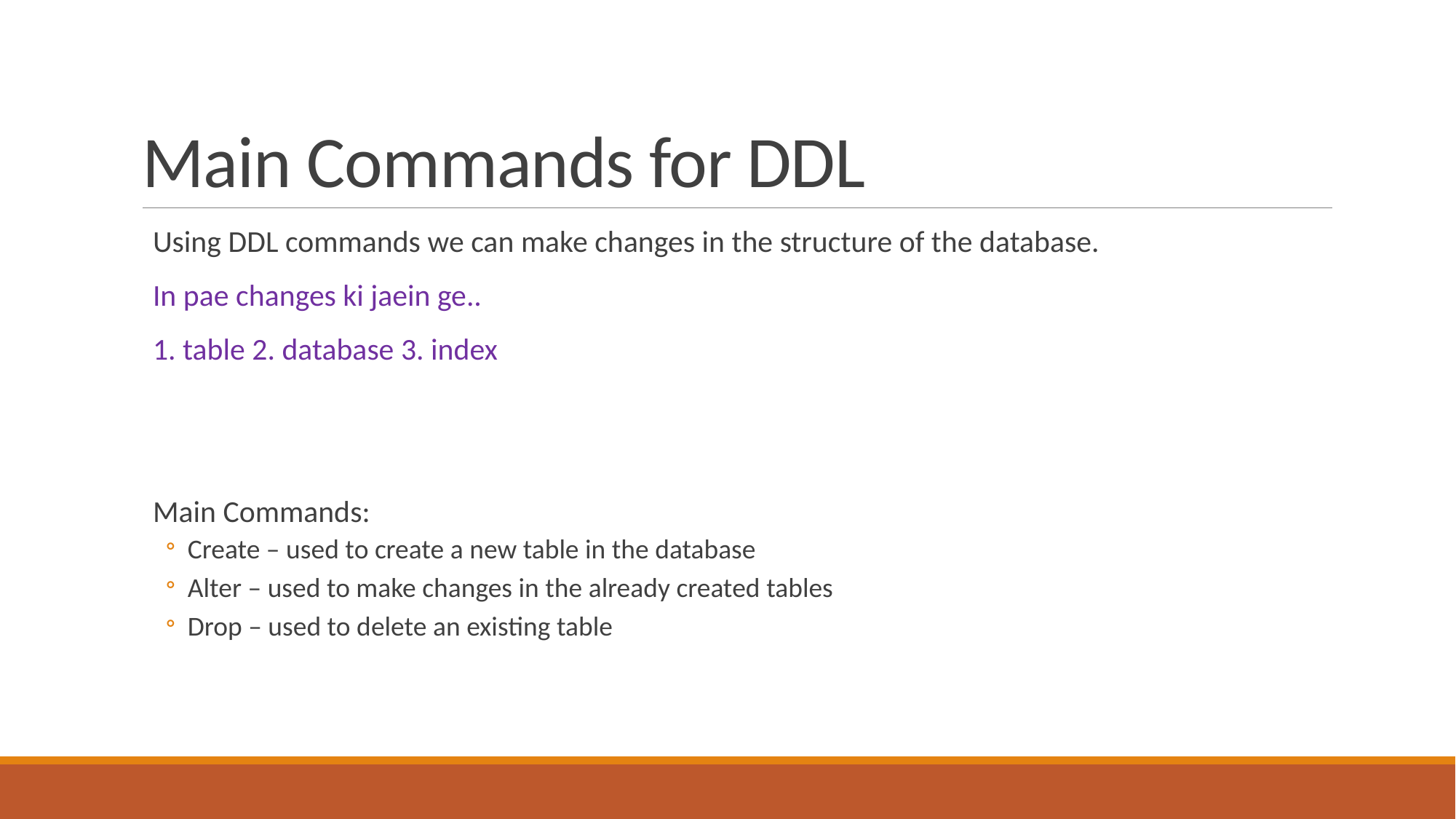

# Main Commands for DDL
Using DDL commands we can make changes in the structure of the database.
In pae changes ki jaein ge..
1. table 2. database 3. index

Main Commands:
Create – used to create a new table in the database
Alter – used to make changes in the already created tables
Drop – used to delete an existing table